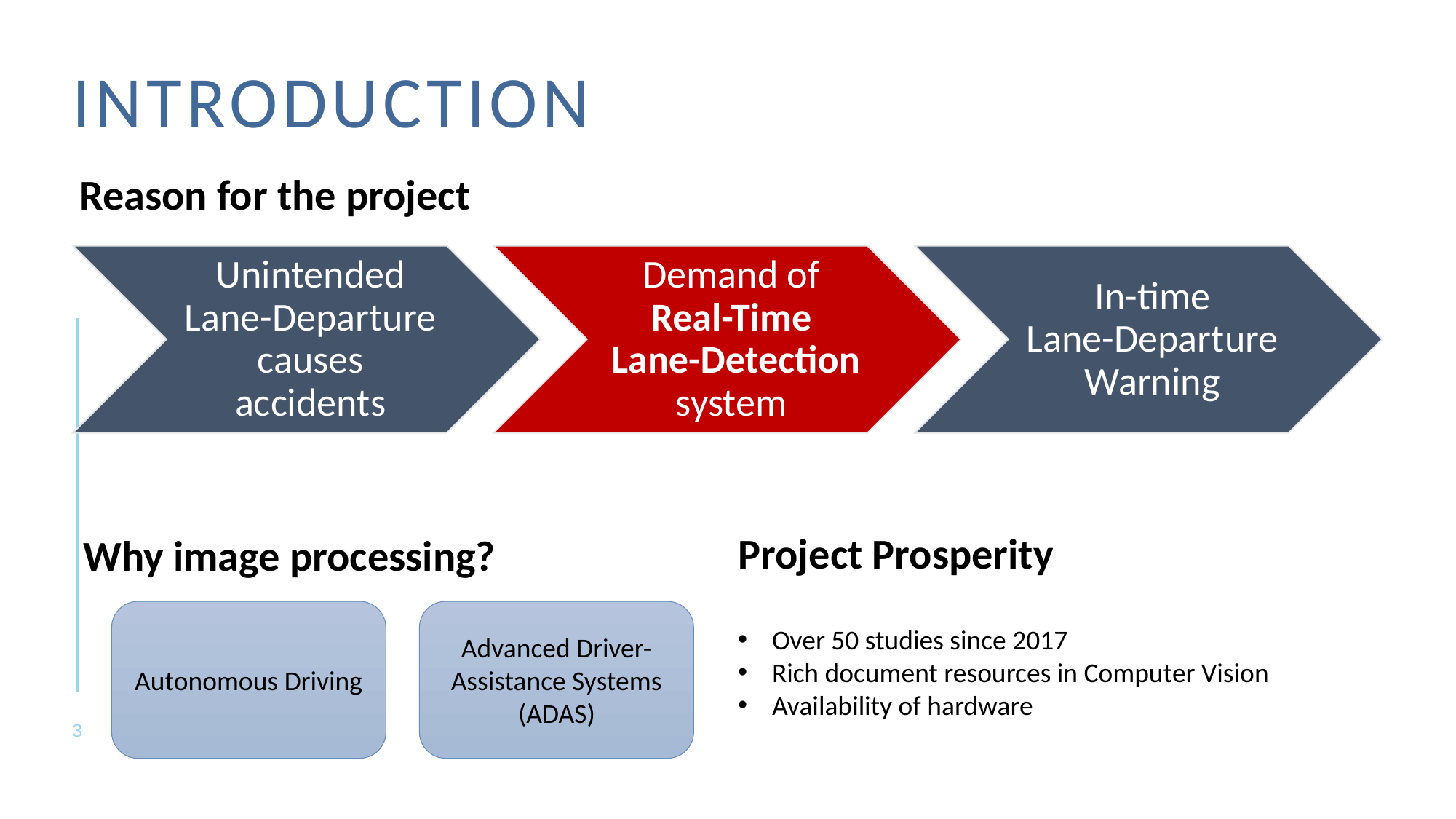

# introduction
Unintended Lane-Departure causes accidents
Demand of Real-Time
 Lane-Detection system
In-time
Lane-Departure Warning
Reason for the project
Project Prosperity
Why image processing?
Autonomous Driving
Advanced Driver-Assistance Systems (ADAS)
Over 50 studies since 2017
Rich document resources in Computer Vision
Availability of hardware
3